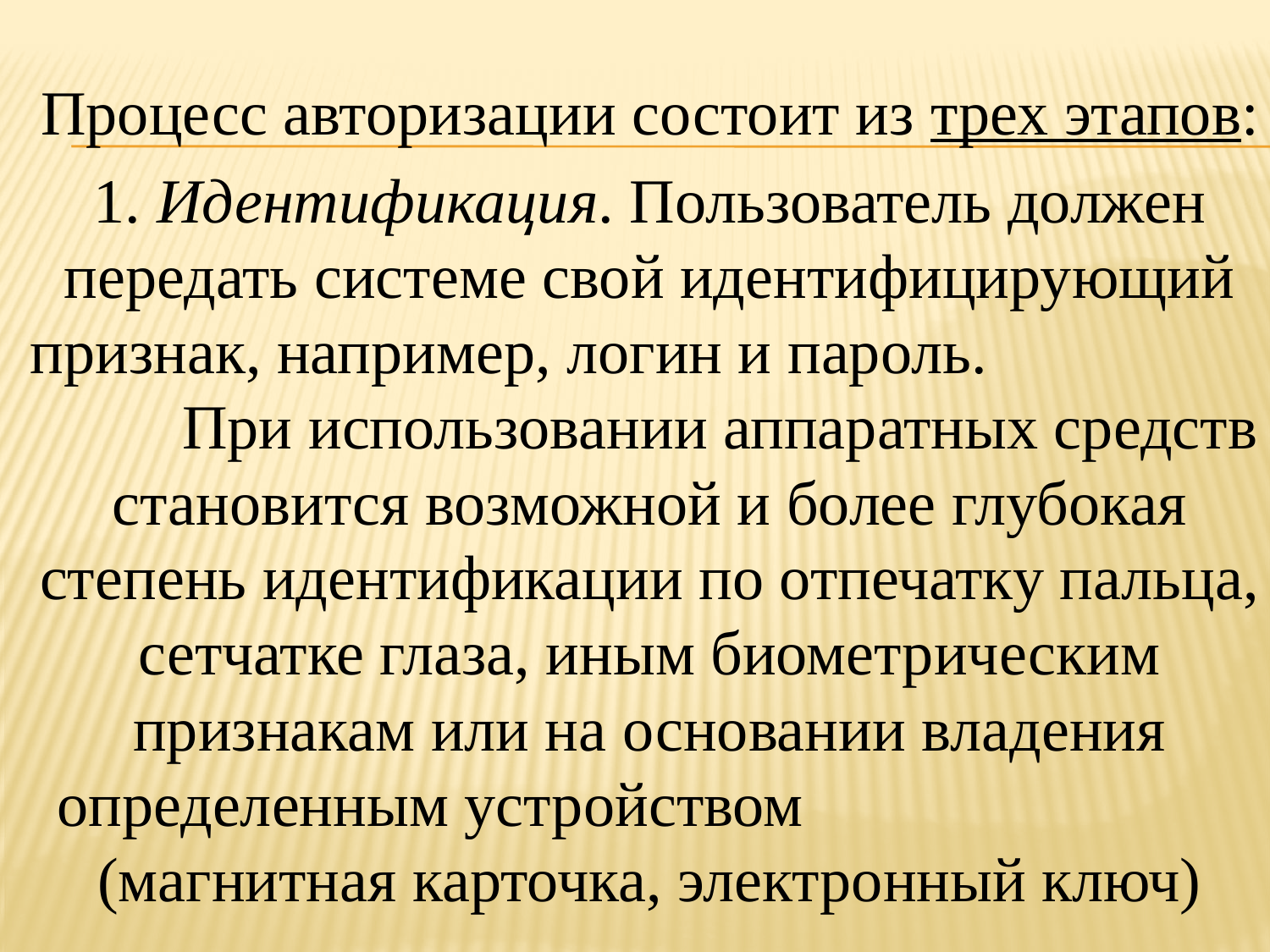

Процесс авторизации состоит из трех этапов:
1. Идентификация. Пользователь должен передать системе свой идентифицирующий признак, например, логин и пароль.                            При использовании аппаратных средств становится возможной и более глубокая степень идентификации по отпечатку пальца, сетчатке глаза, иным биометрическим признакам или на основании владения определенным устройством                             (магнитная карточка, электронный ключ)